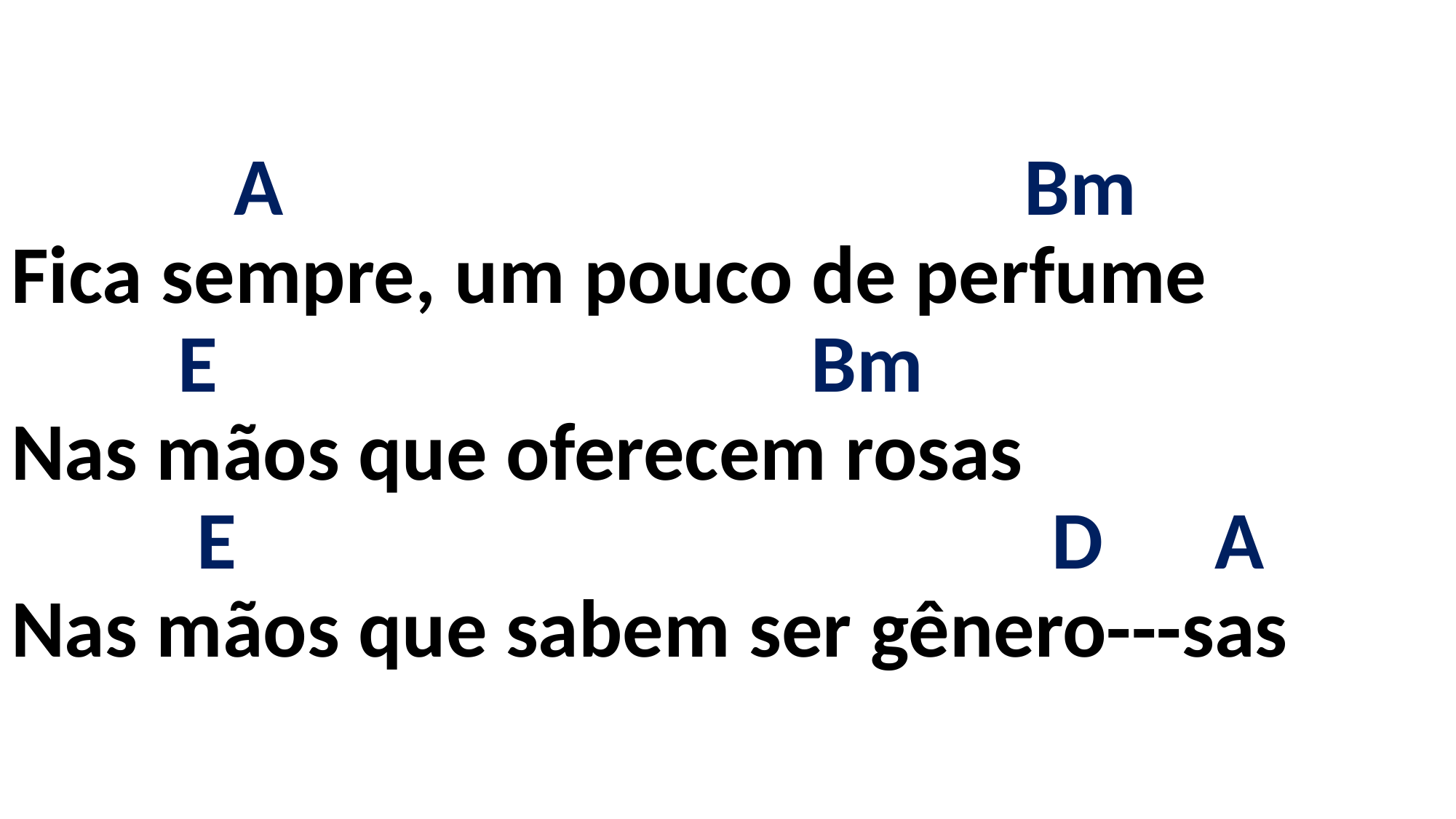

# A                                        Bm Fica sempre, um pouco de perfume E                                Bm Nas mãos que oferecem rosas E                                            D      A Nas mãos que sabem ser gênero---sas